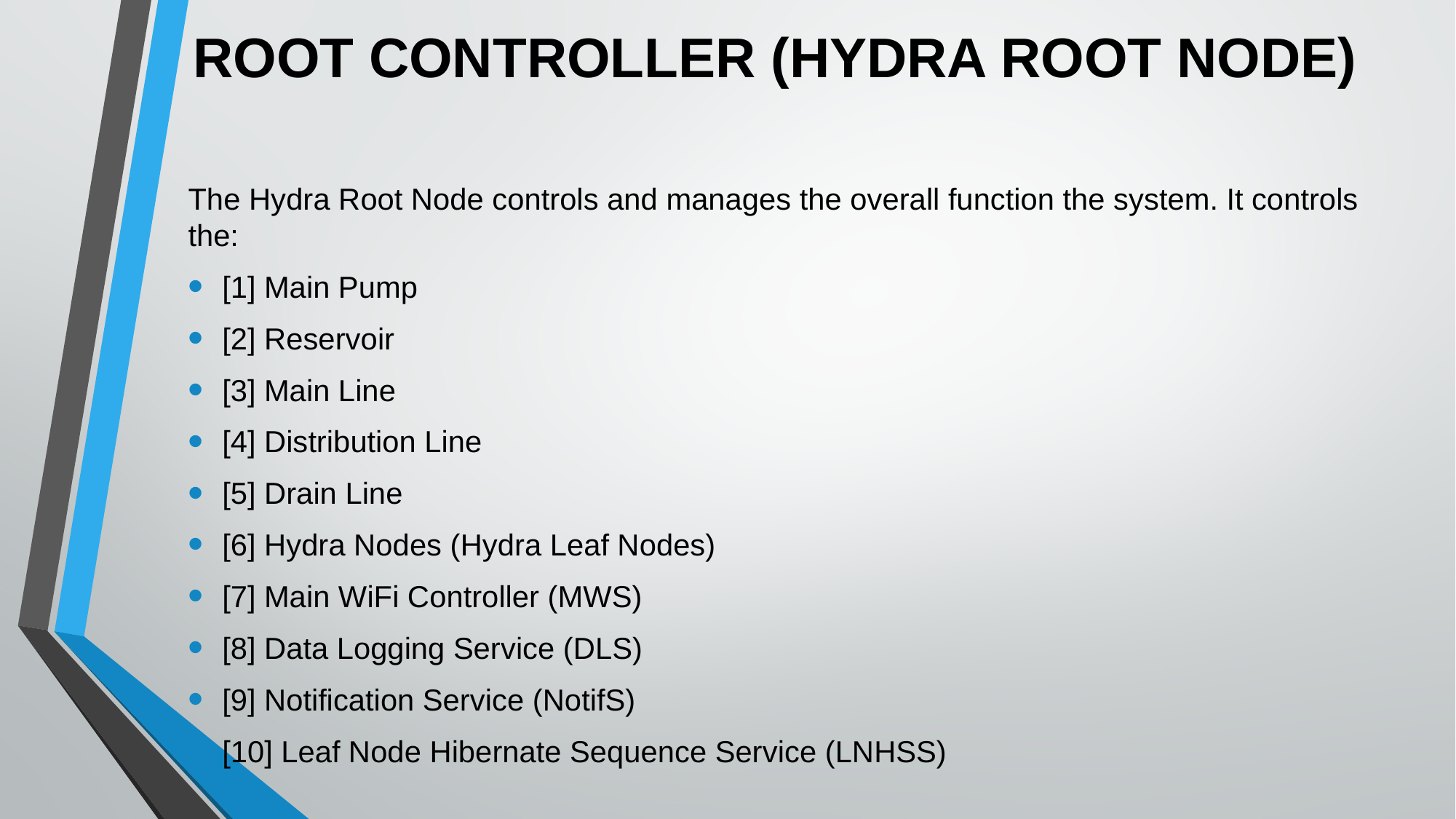

# ROOT CONTROLLER (HYDRA ROOT NODE)
The Hydra Root Node controls and manages the overall function the system. It controls the:
[1] Main Pump
[2] Reservoir
[3] Main Line
[4] Distribution Line
[5] Drain Line
[6] Hydra Nodes (Hydra Leaf Nodes)
[7] Main WiFi Controller (MWS)
[8] Data Logging Service (DLS)
[9] Notification Service (NotifS)
[10] Leaf Node Hibernate Sequence Service (LNHSS)